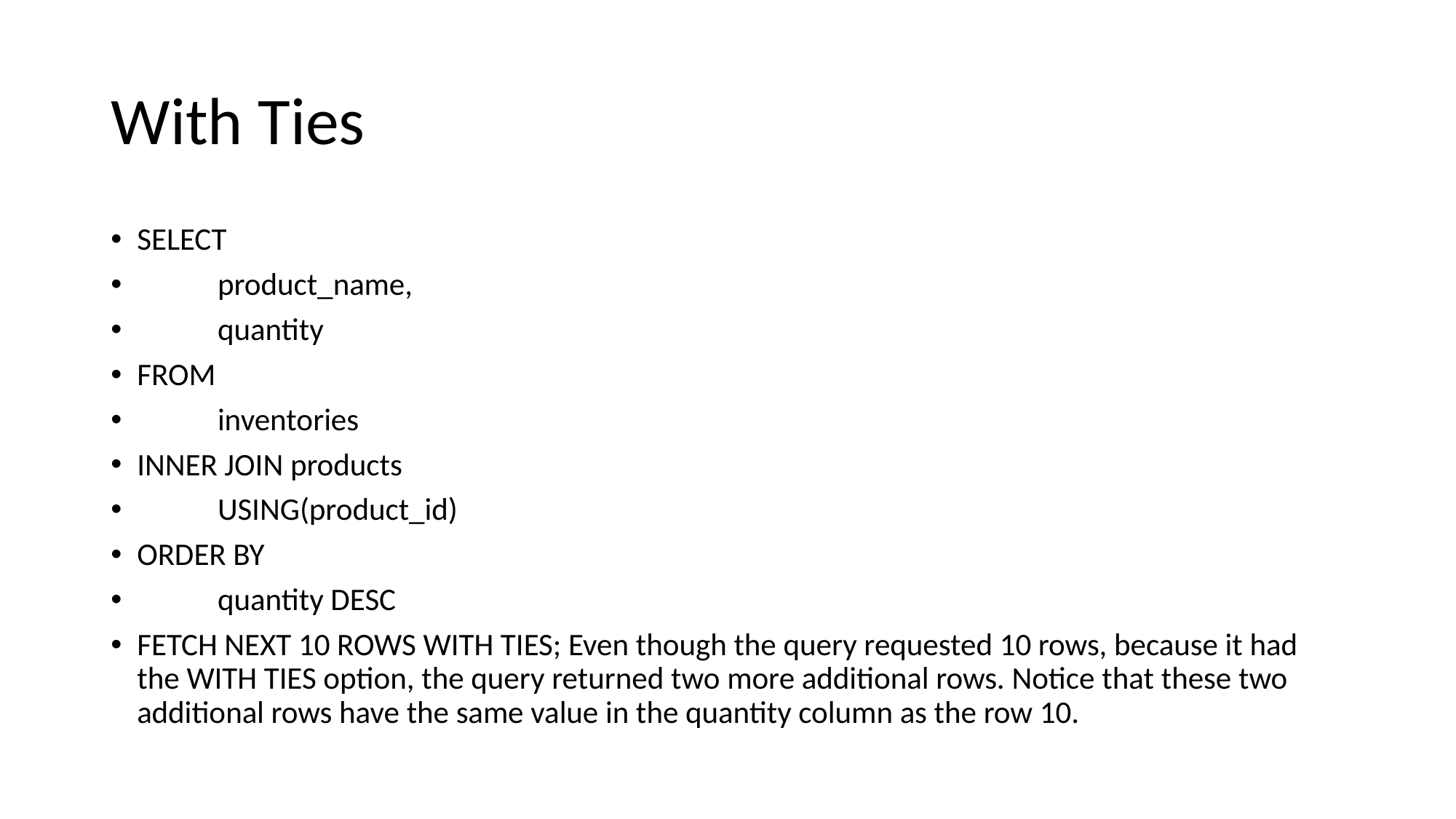

# With Ties
SELECT
	product_name,
	quantity
FROM
	inventories
INNER JOIN products
		USING(product_id)
ORDER BY
	quantity DESC
FETCH NEXT 10 ROWS WITH TIES; Even though the query requested 10 rows, because it had the WITH TIES option, the query returned two more additional rows. Notice that these two additional rows have the same value in the quantity column as the row 10.